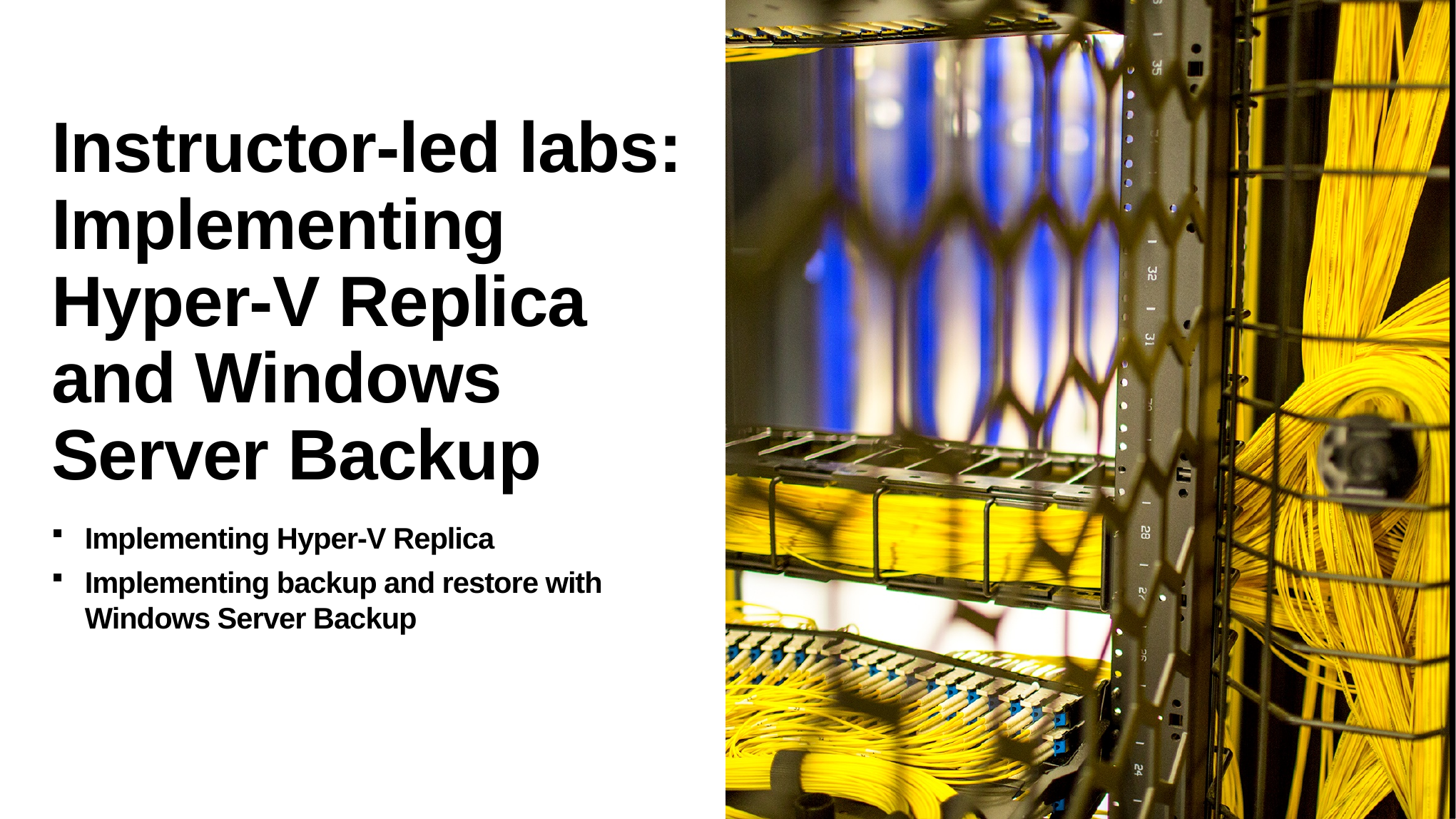

# Instructor-led labs: Implementing Hyper-V Replica and Windows Server Backup
Implementing Hyper-V Replica
Implementing backup and restore with Windows Server Backup